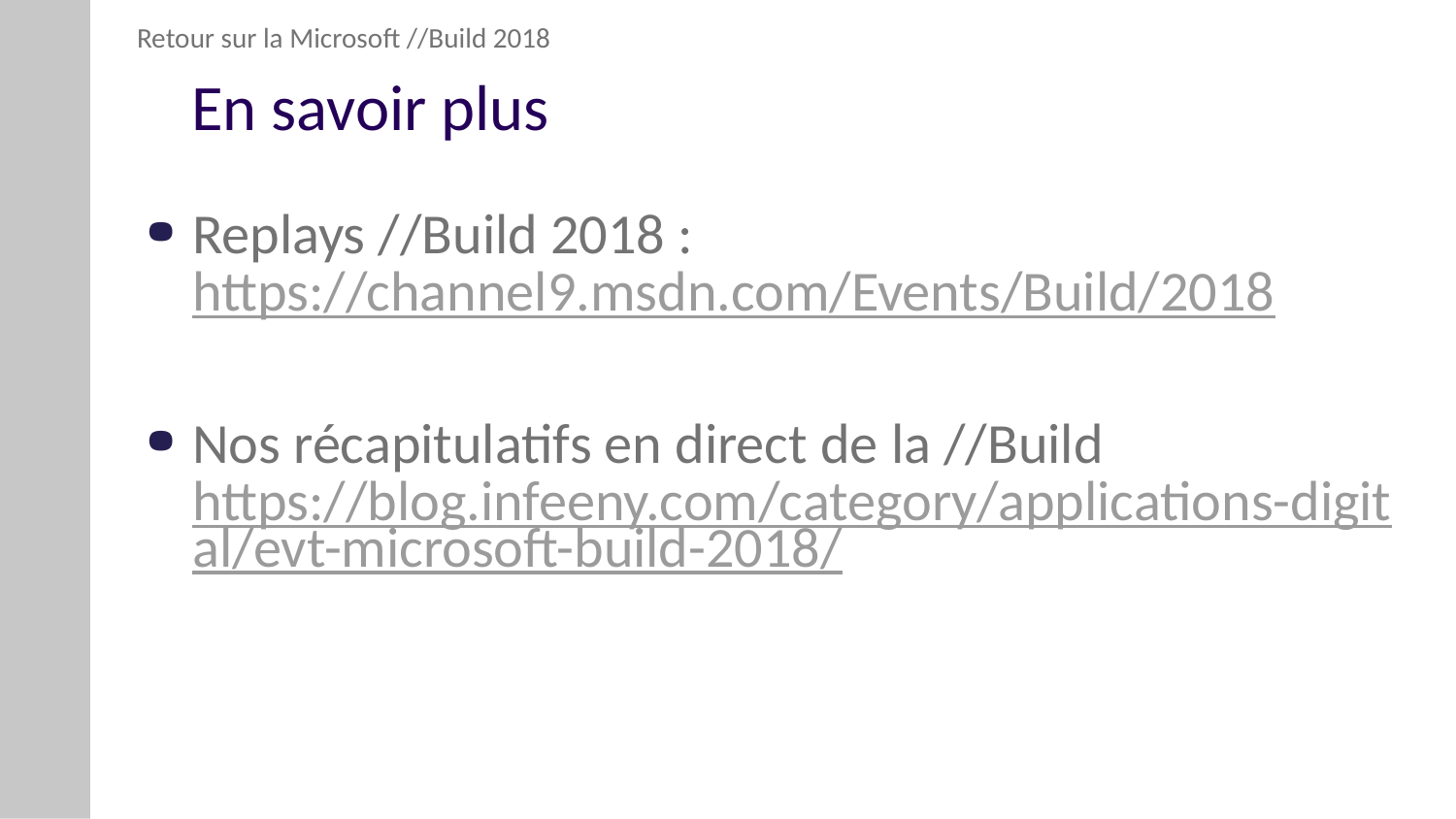

Retour sur la Microsoft //Build 2018
# En savoir plus
Replays //Build 2018 :
https://channel9.msdn.com/Events/Build/2018

Nos récapitulatifs en direct de la //Build
https://blog.infeeny.com/category/applications-digital/evt-microsoft-build-2018/